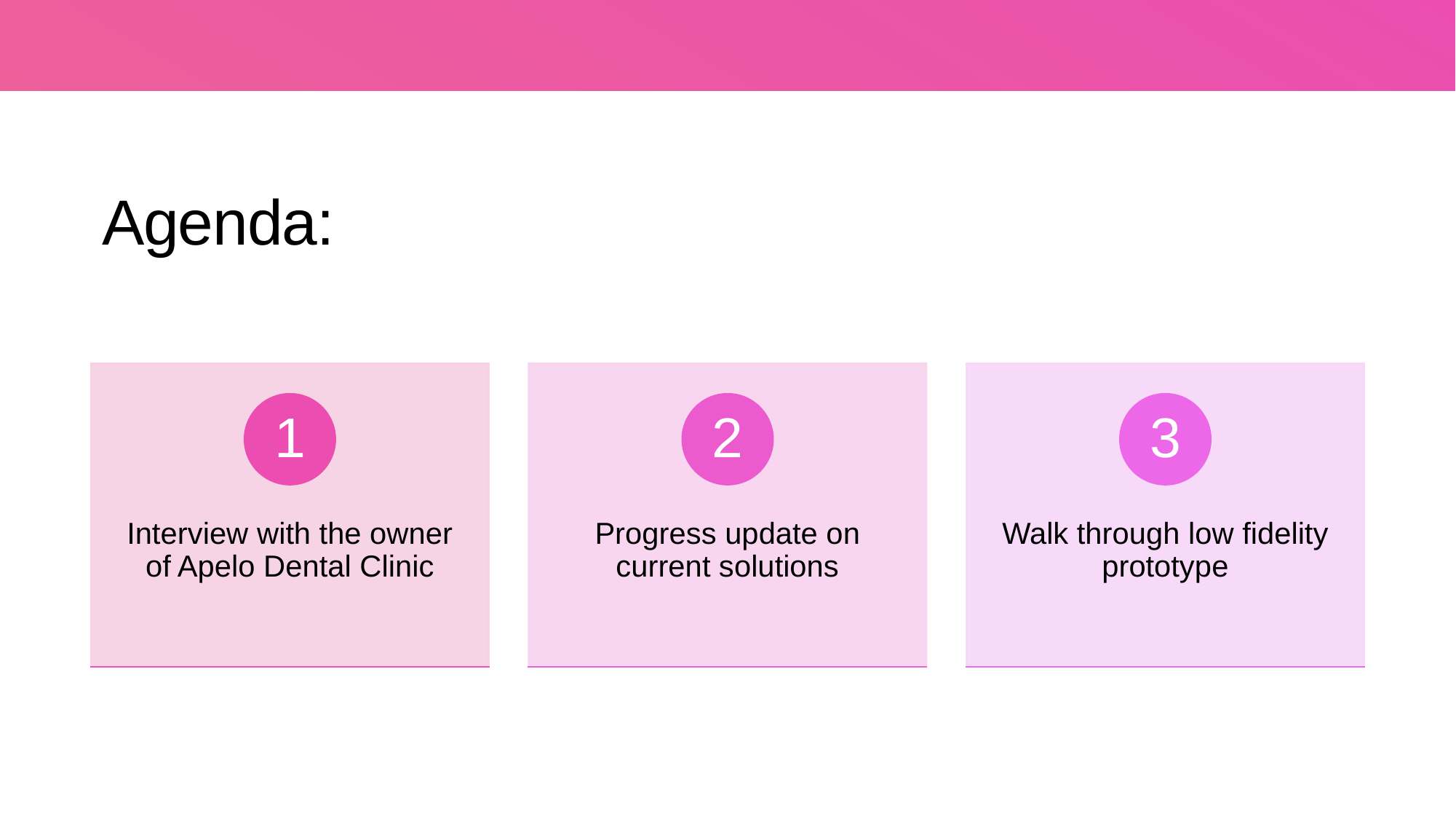

# Agenda:
Interview with the owner of Apelo Dental Clinic
1
Progress update on current solutions
2
Walk through low fidelity prototype
3